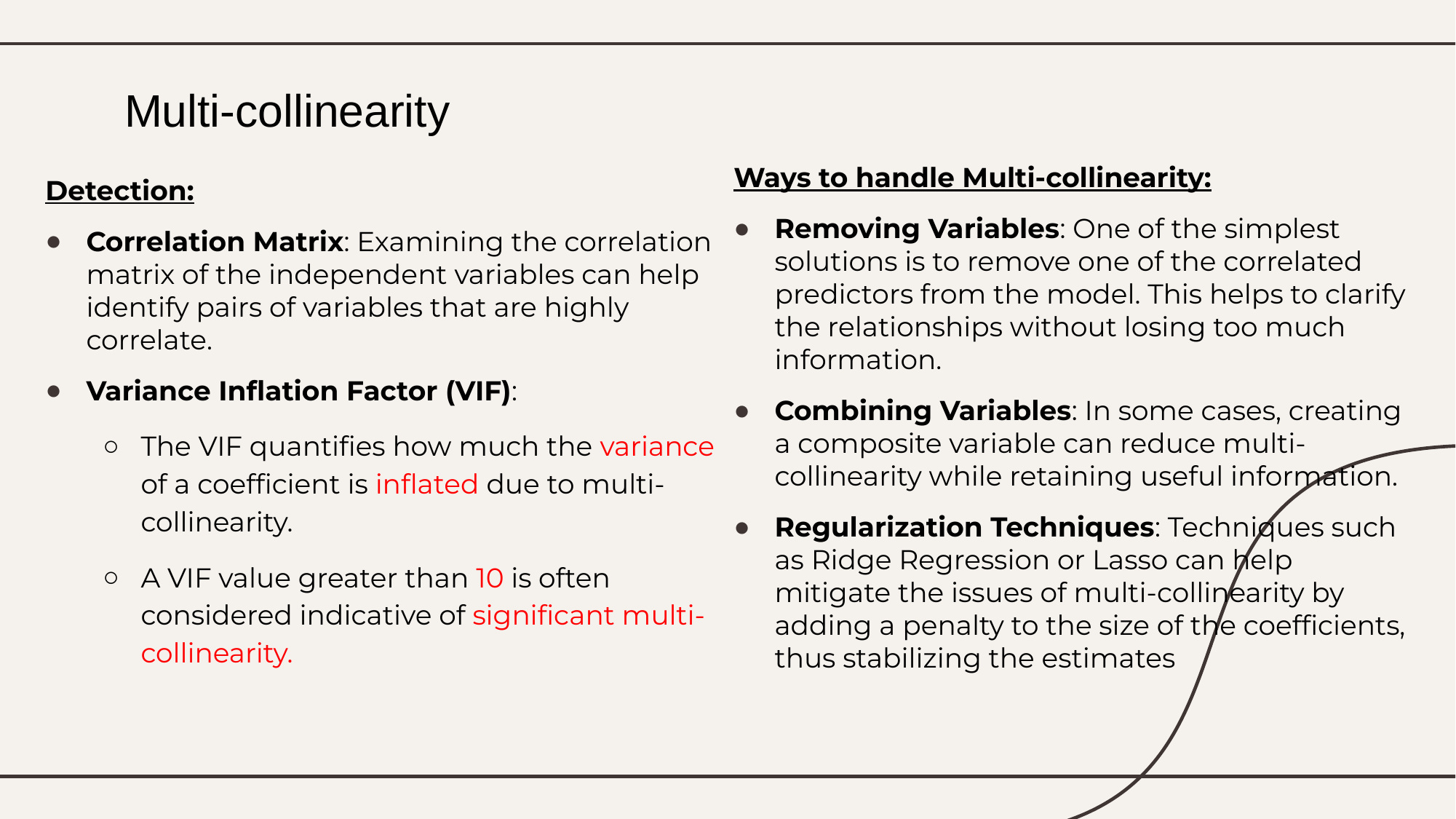

# Multi-collinearity
Ways to handle Multi-collinearity:
Removing Variables: One of the simplest solutions is to remove one of the correlated predictors from the model. This helps to clarify the relationships without losing too much information.
Combining Variables: In some cases, creating a composite variable can reduce multi-collinearity while retaining useful information.
Regularization Techniques: Techniques such as Ridge Regression or Lasso can help mitigate the issues of multi-collinearity by adding a penalty to the size of the coefficients, thus stabilizing the estimates
Detection:
Correlation Matrix: Examining the correlation matrix of the independent variables can help identify pairs of variables that are highly correlate.
Variance Inflation Factor (VIF):
The VIF quantifies how much the variance of a coefficient is inflated due to multi-collinearity.
A VIF value greater than 10 is often considered indicative of significant multi-collinearity.